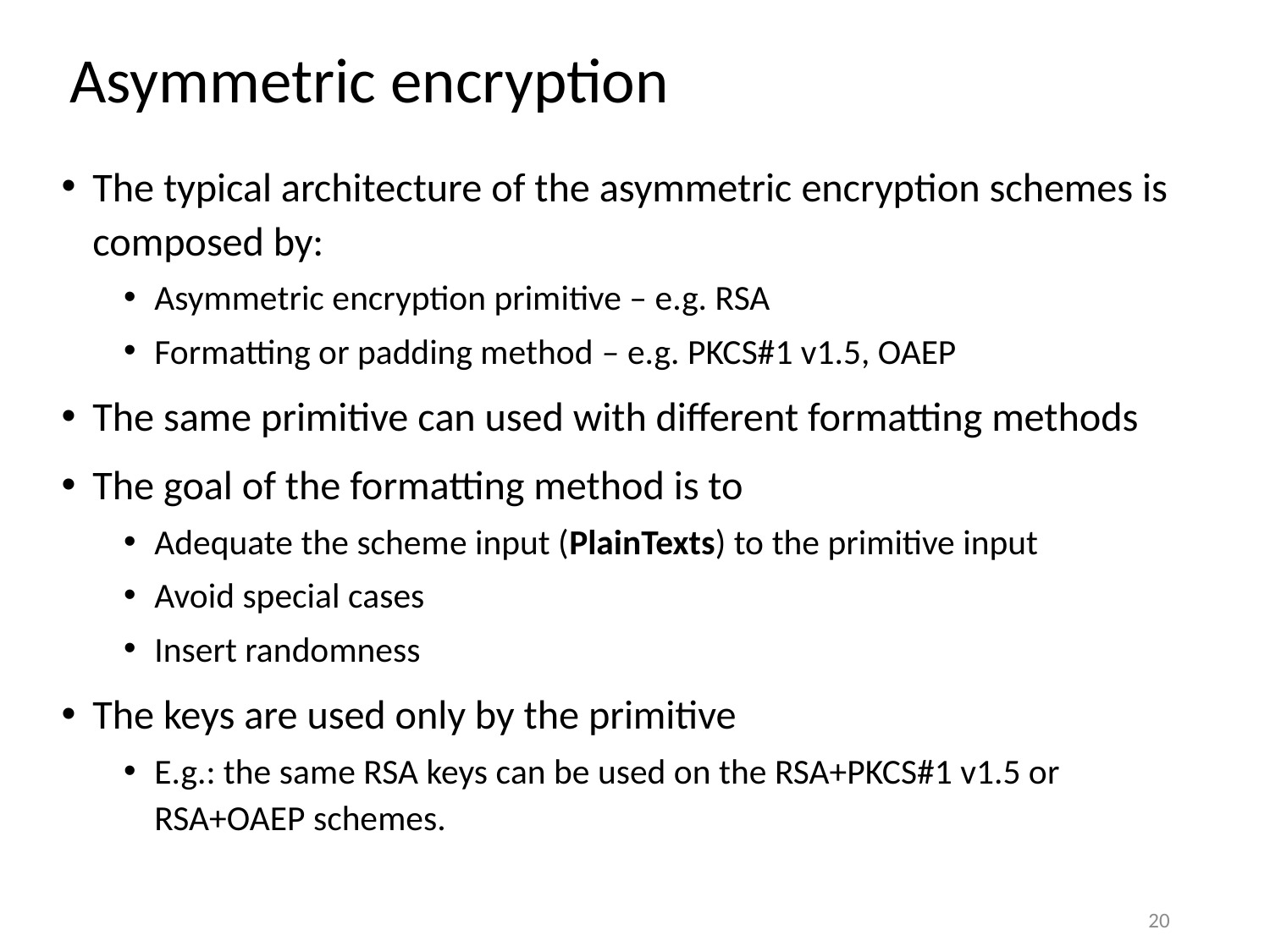

# Asymmetric encryption
The typical architecture of the asymmetric encryption schemes is composed by:
Asymmetric encryption primitive – e.g. RSA
Formatting or padding method – e.g. PKCS#1 v1.5, OAEP
The same primitive can used with different formatting methods
The goal of the formatting method is to
Adequate the scheme input (PlainTexts) to the primitive input
Avoid special cases
Insert randomness
The keys are used only by the primitive
E.g.: the same RSA keys can be used on the RSA+PKCS#1 v1.5 or RSA+OAEP schemes.
20